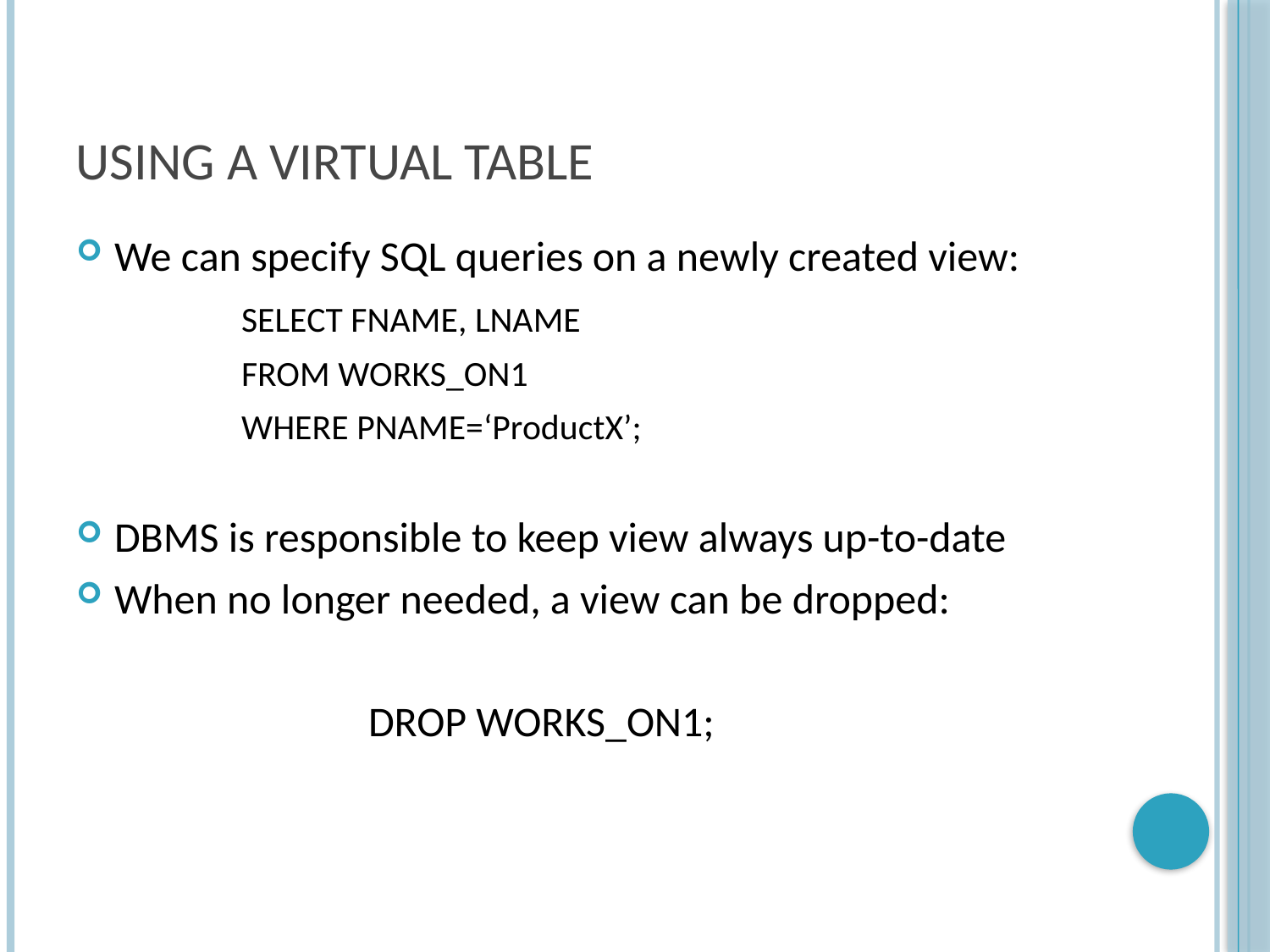

# Using a Virtual Table
We can specify SQL queries on a newly created view:
	  	SELECT FNAME, LNAME
  		FROM WORKS_ON1
	 	WHERE PNAME=‘ProductX’;

DBMS is responsible to keep view always up-to-date
When no longer needed, a view can be dropped:

			DROP WORKS_ON1;
Chapter 9-79